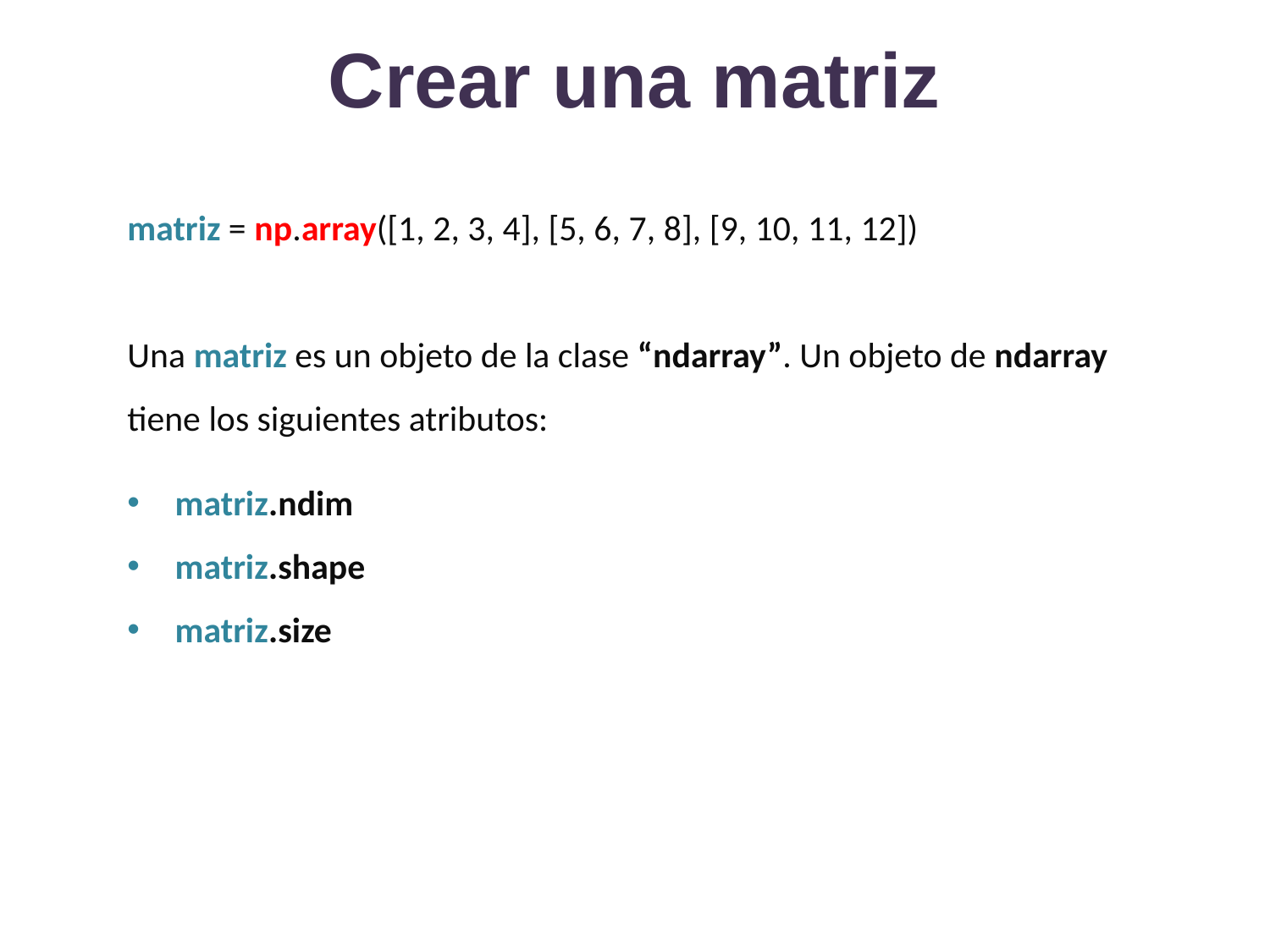

# Crear una matriz

matriz = np.array([1, 2, 3, 4], [5, 6, 7, 8], [9, 10, 11, 12])

Una matriz es un objeto de la clase “ndarray”. Un objeto de ndarray tiene los siguientes atributos:
matriz.ndim
matriz.shape
matriz.size